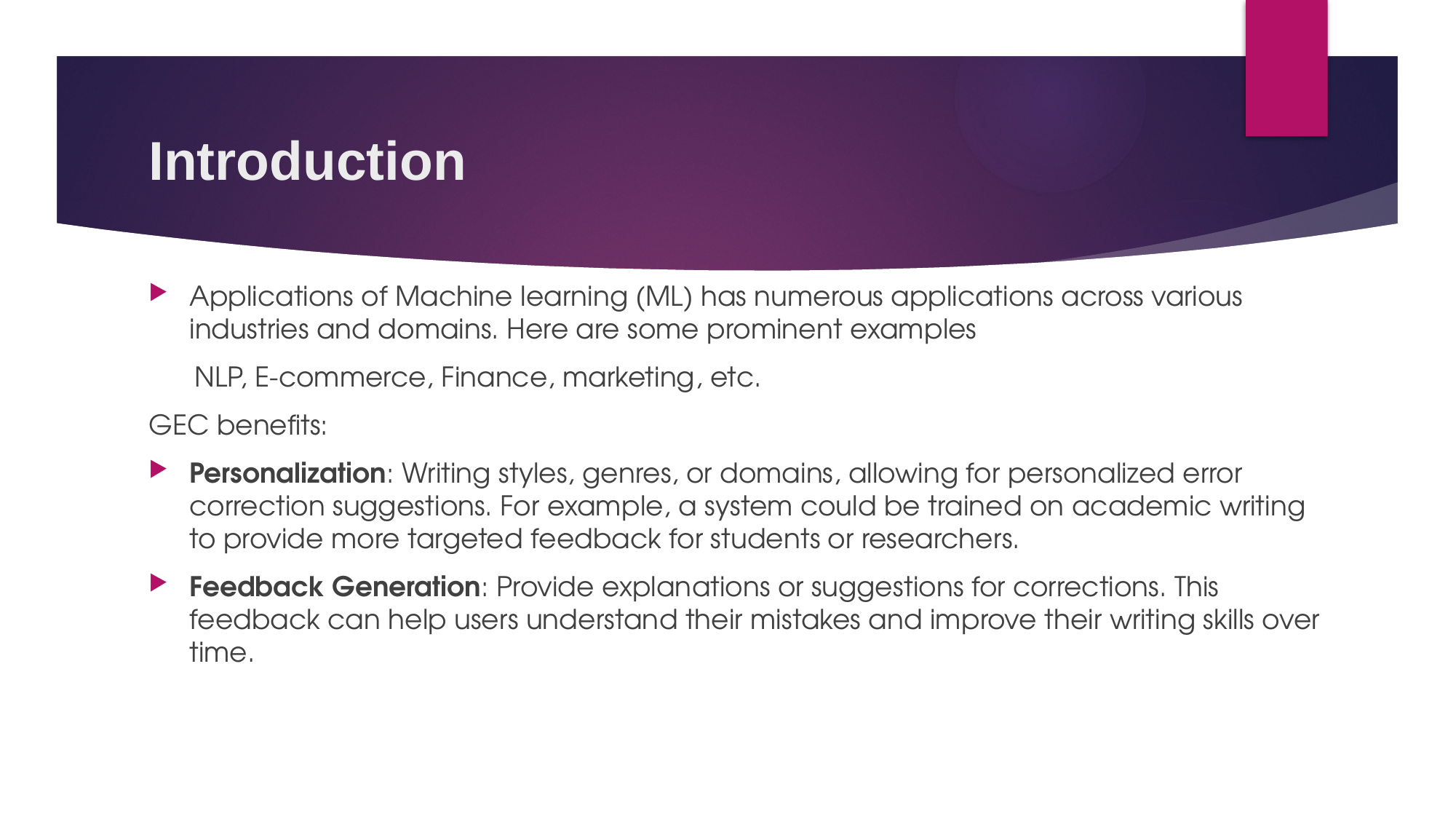

# Introduction
Applications of Machine learning (ML) has numerous applications across various industries and domains. Here are some prominent examples
      NLP, E-commerce, Finance, marketing, etc.
GEC benefits:
Personalization: Writing styles, genres, or domains, allowing for personalized error correction suggestions. For example, a system could be trained on academic writing to provide more targeted feedback for students or researchers.
Feedback Generation: Provide explanations or suggestions for corrections. This feedback can help users understand their mistakes and improve their writing skills over time.